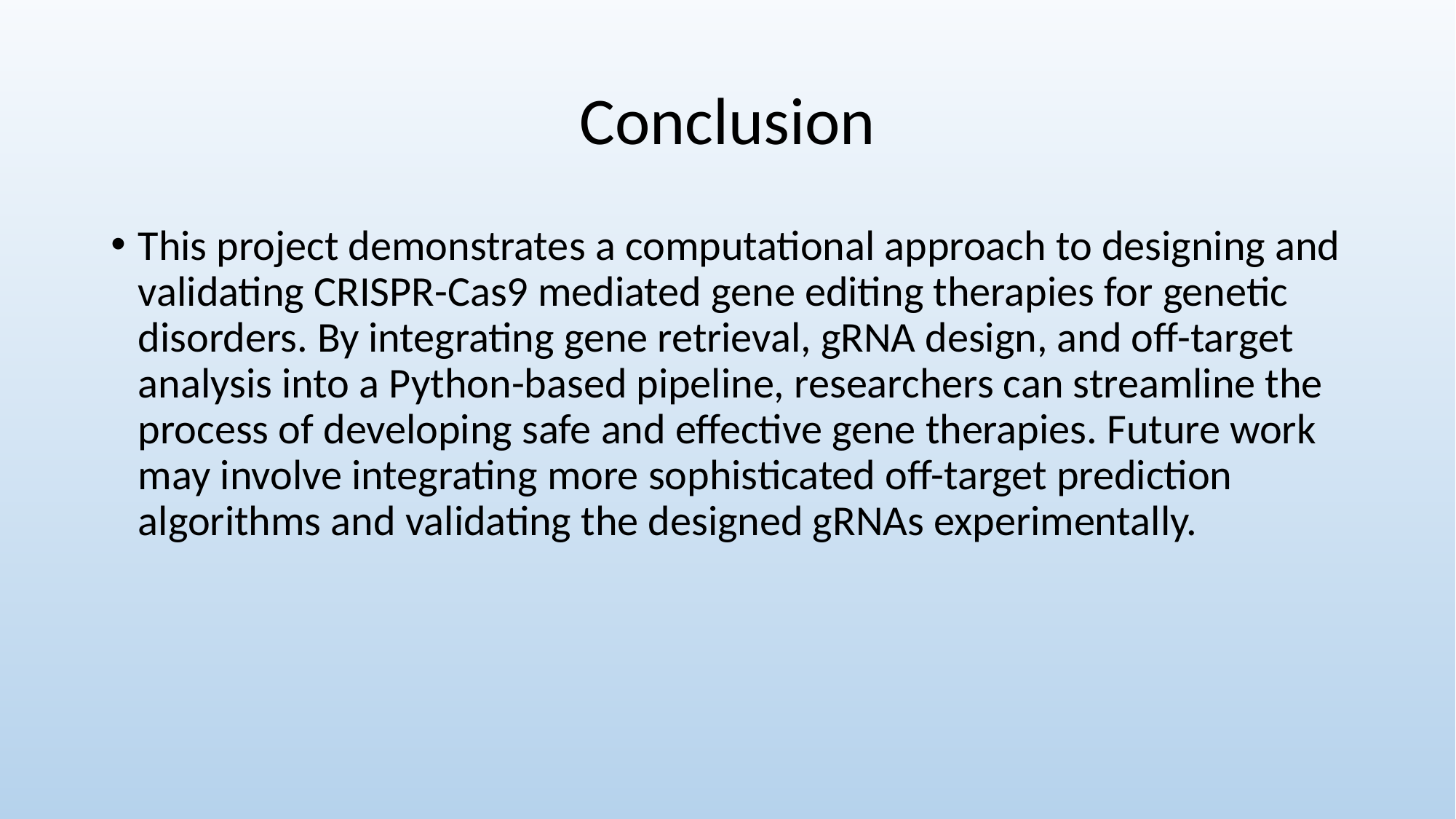

# Conclusion
This project demonstrates a computational approach to designing and validating CRISPR-Cas9 mediated gene editing therapies for genetic disorders. By integrating gene retrieval, gRNA design, and off-target analysis into a Python-based pipeline, researchers can streamline the process of developing safe and effective gene therapies. Future work may involve integrating more sophisticated off-target prediction algorithms and validating the designed gRNAs experimentally.